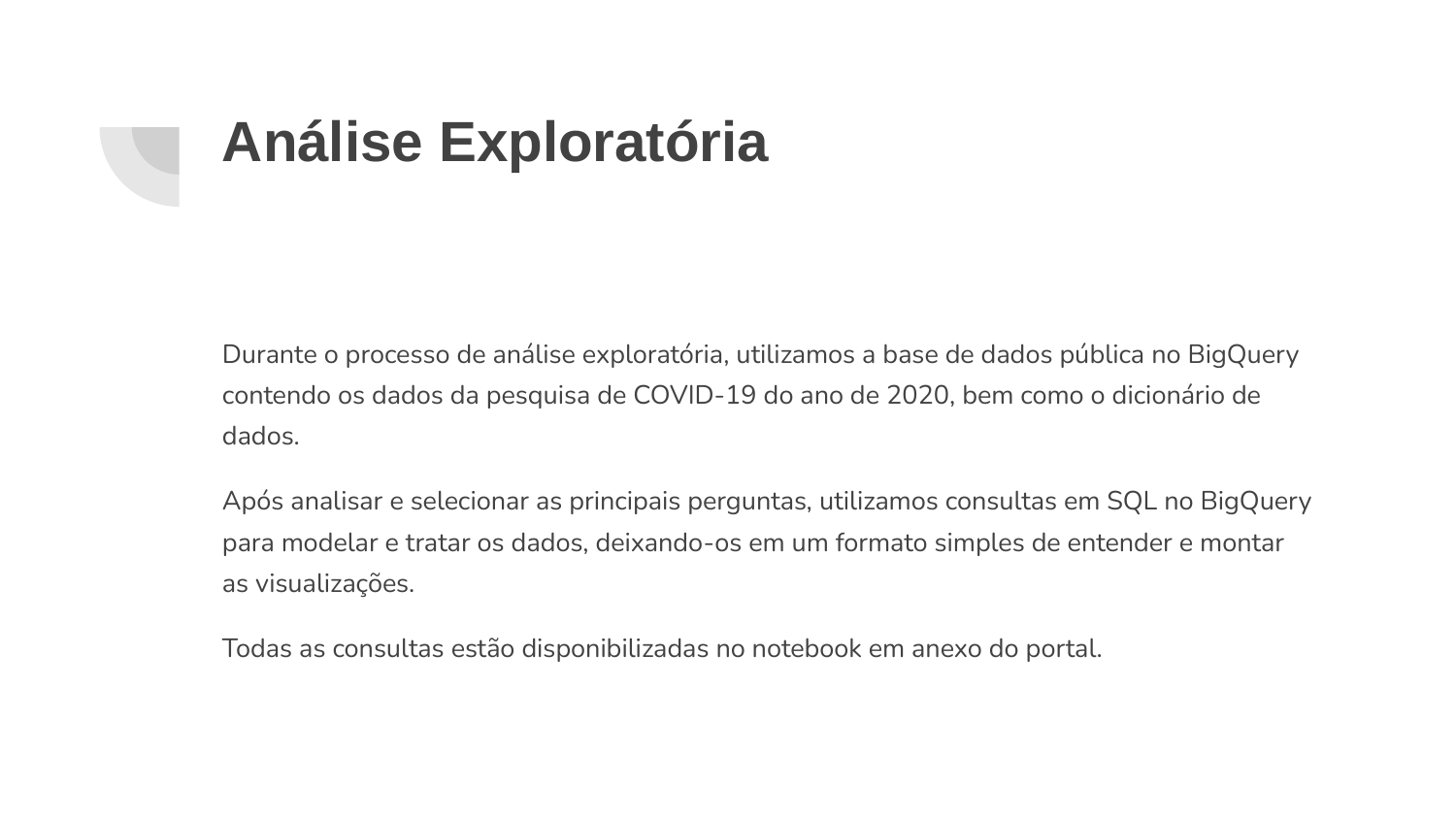

# Análise Exploratória
Durante o processo de análise exploratória, utilizamos a base de dados pública no BigQuery contendo os dados da pesquisa de COVID-19 do ano de 2020, bem como o dicionário de dados.
Após analisar e selecionar as principais perguntas, utilizamos consultas em SQL no BigQuery para modelar e tratar os dados, deixando-os em um formato simples de entender e montar as visualizações.
Todas as consultas estão disponibilizadas no notebook em anexo do portal.